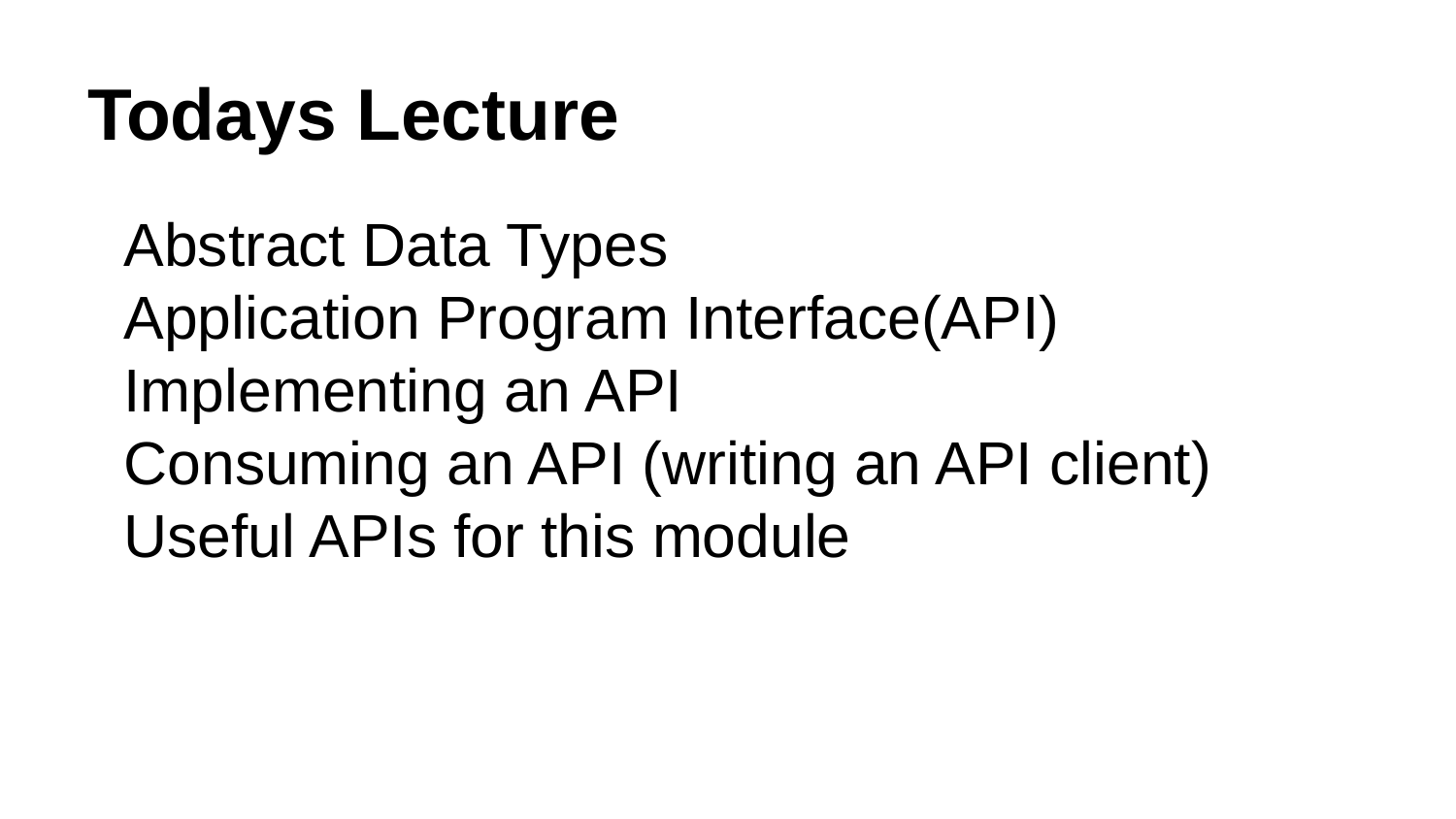

# Todays Lecture
Abstract Data Types
Application Program Interface(API)
Implementing an API
Consuming an API (writing an API client)
Useful APIs for this module